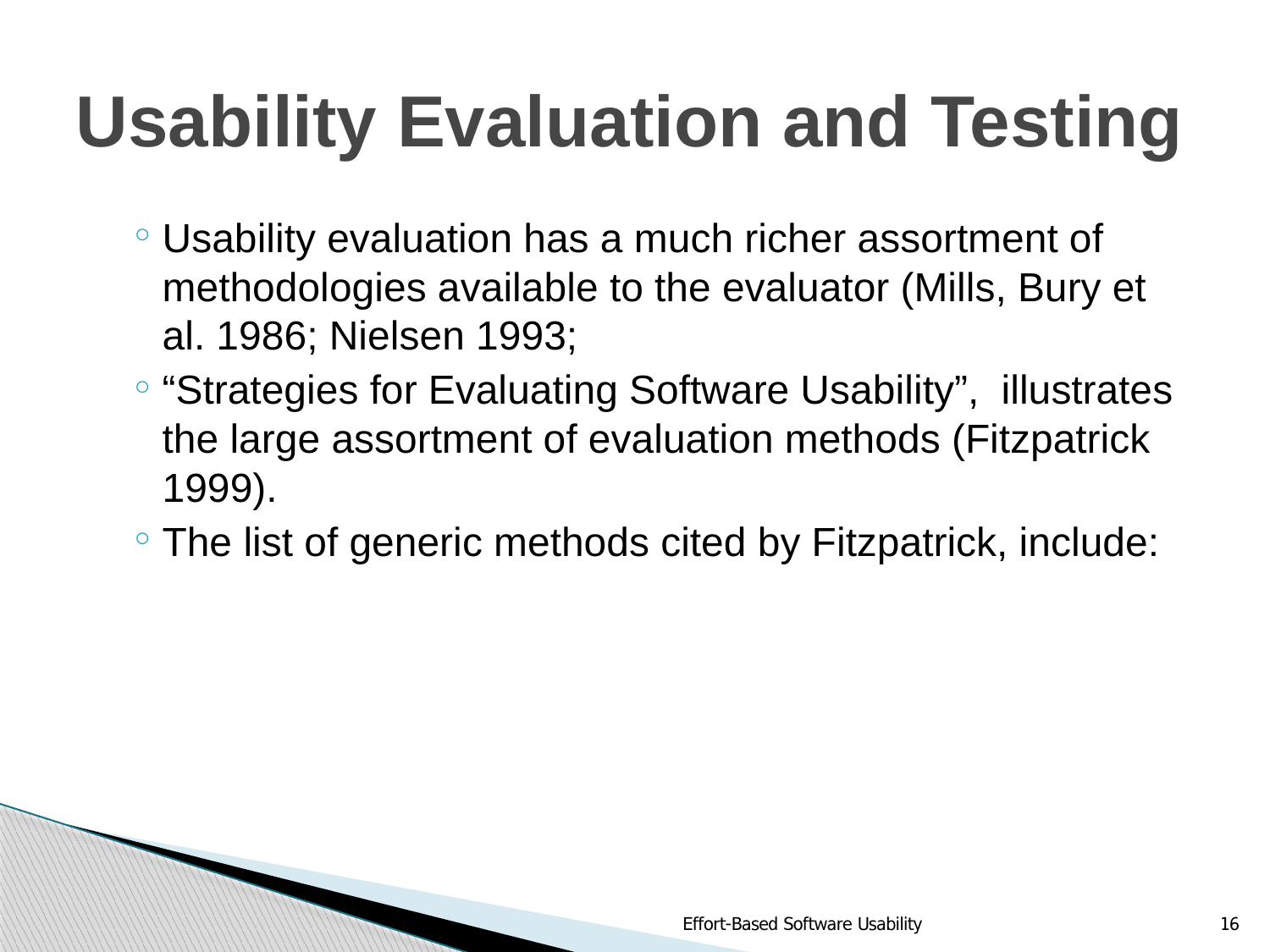

# Usability Evaluation and Testing
Usability evaluation has a much richer assortment of methodologies available to the evaluator (Mills, Bury et al. 1986; Nielsen 1993;
“Strategies for Evaluating Software Usability”,  illustrates the large assortment of evaluation methods (Fitzpatrick 1999).
The list of generic methods cited by Fitzpatrick, include:

Effort-Based Software Usability
16